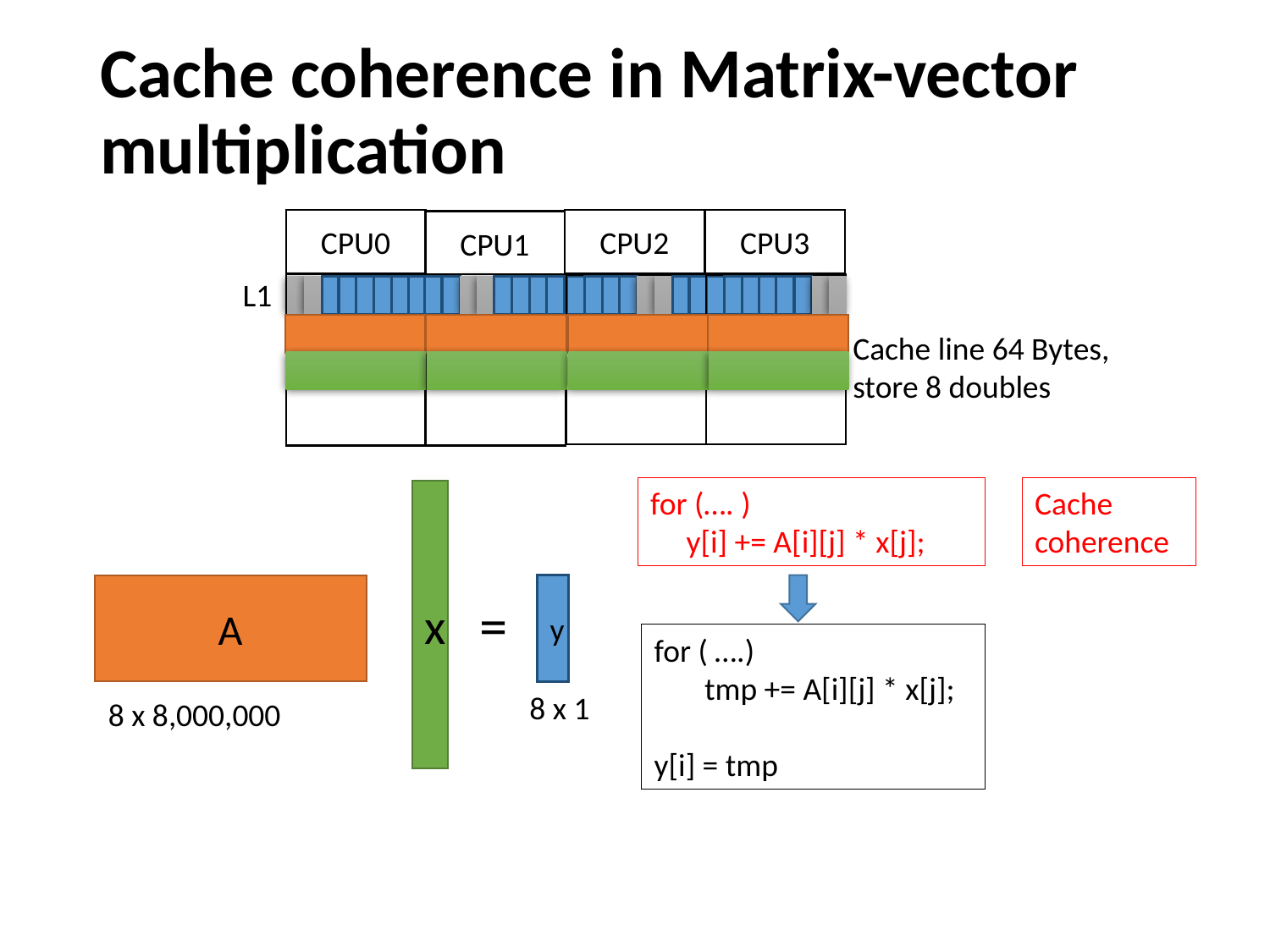

# Cache coherence in Matrix-vector multiplication
CPU0
CPU2
CPU3
CPU1
L1

Cache line 64 Bytes,
store 8 doubles

Cache coherence
for (…. )
     y[i] += A[i][j] * x[j];
x
y

A
=
for ( ….)
       tmp += A[i][j] * x[j];

y[i] = tmp
8 x 1
8 x 8,000,000